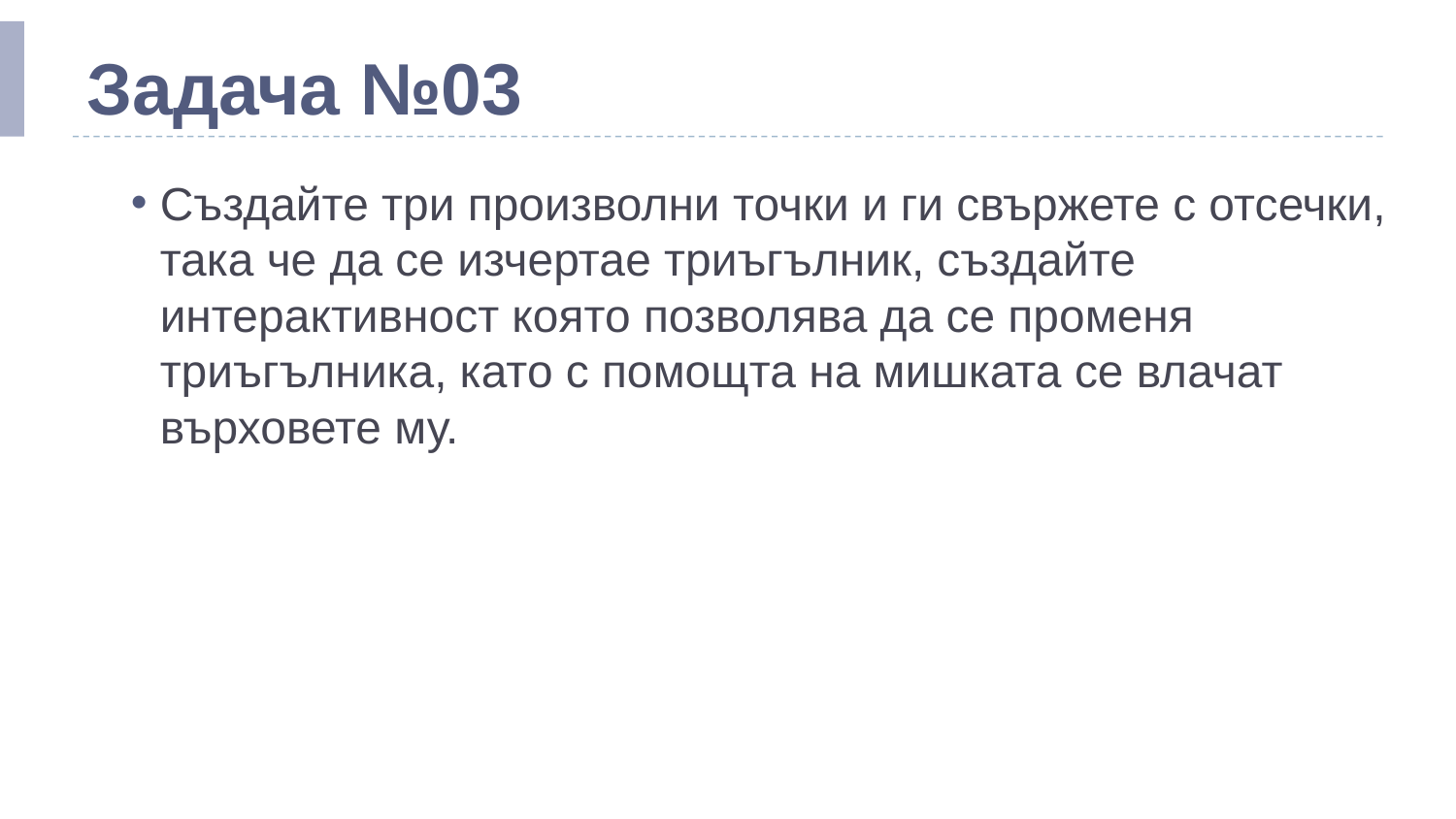

# Задача №03
Създайте три произволни точки и ги свържете с отсечки, така че да се изчертае триъгълник, създайте интерактивност която позволява да се променя триъгълника, като с помощта на мишката се влачат върховете му.